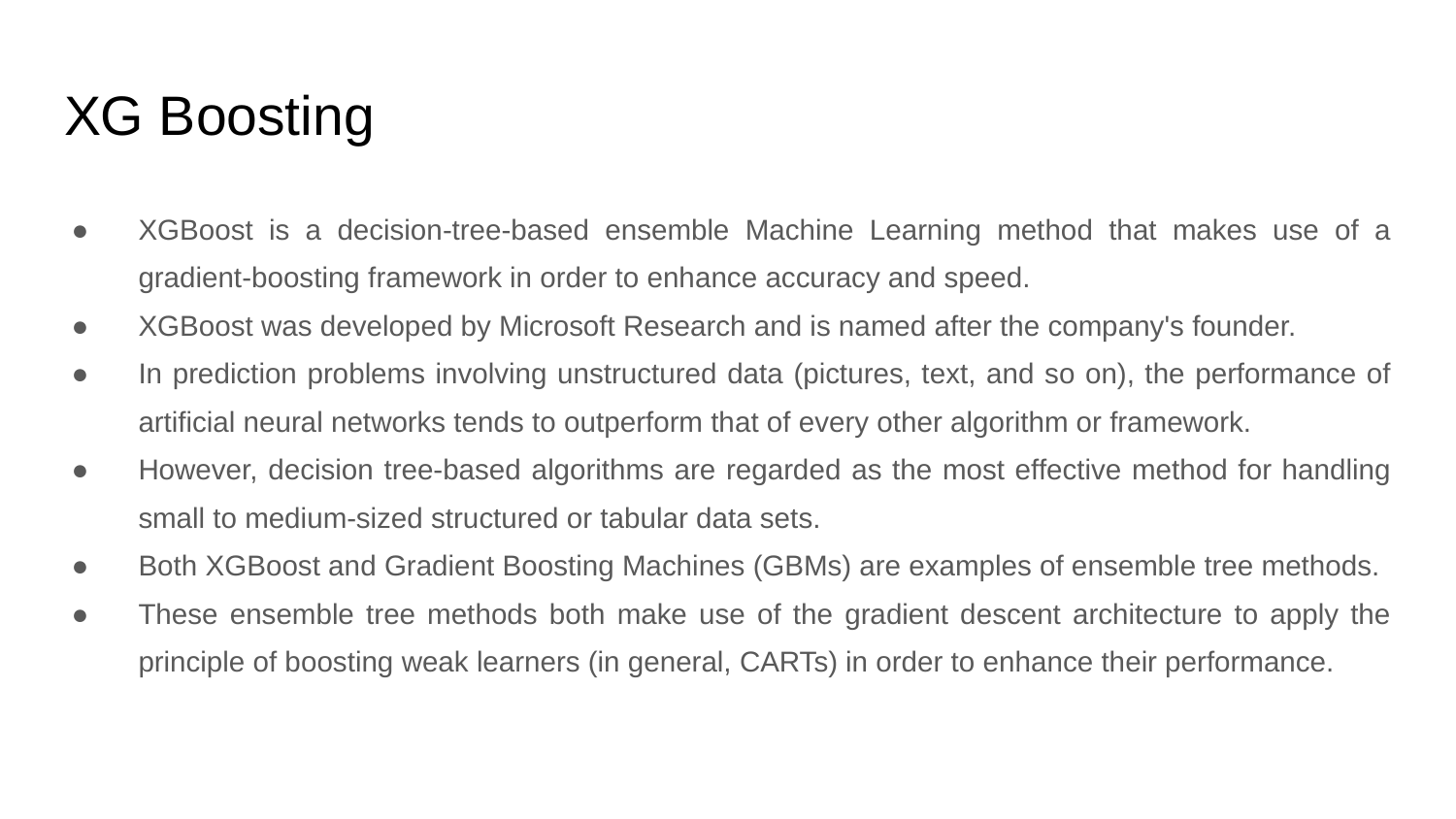

# XG Boosting
XGBoost is a decision-tree-based ensemble Machine Learning method that makes use of a gradient-boosting framework in order to enhance accuracy and speed.
XGBoost was developed by Microsoft Research and is named after the company's founder.
In prediction problems involving unstructured data (pictures, text, and so on), the performance of artificial neural networks tends to outperform that of every other algorithm or framework.
However, decision tree-based algorithms are regarded as the most effective method for handling small to medium-sized structured or tabular data sets.
Both XGBoost and Gradient Boosting Machines (GBMs) are examples of ensemble tree methods.
These ensemble tree methods both make use of the gradient descent architecture to apply the principle of boosting weak learners (in general, CARTs) in order to enhance their performance.